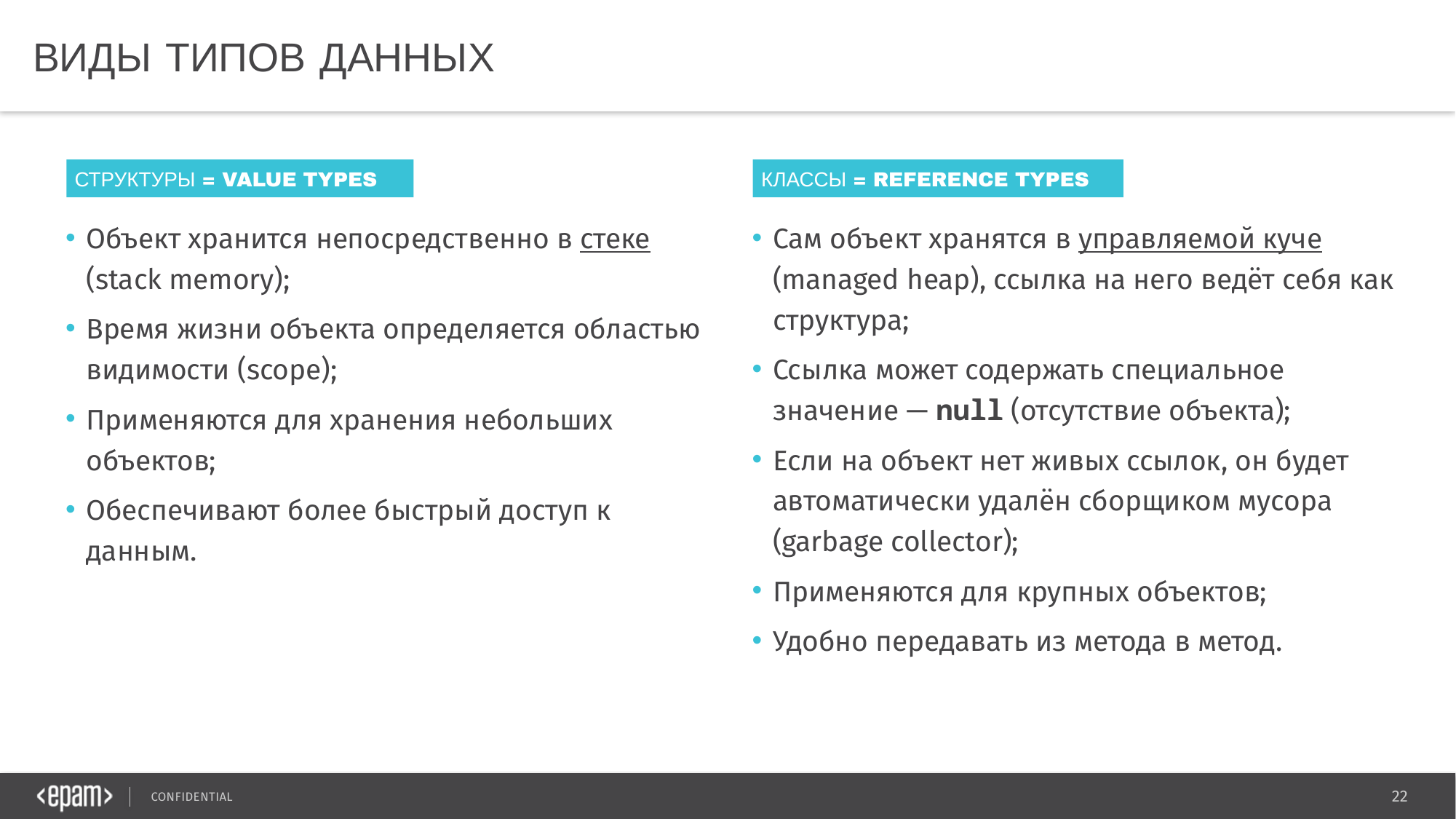

# Виды типов данных
Структуры = value types
Классы = reference types
Объект хранится непосредственно в стеке (stack memory);
Время жизни объекта определяется областью видимости (scope);
Применяются для хранения небольших объектов;
Обеспечивают более быстрый доступ к данным.
Сам объект хранятся в управляемой куче (managed heap), ссылка на него ведёт себя как структура;
Ссылка может содержать специальное значение — null (отсутствие объекта);
Если на объект нет живых ссылок, он будет автоматически удалён сборщиком мусора (garbage collector);
Применяются для крупных объектов;
Удобно передавать из метода в метод.